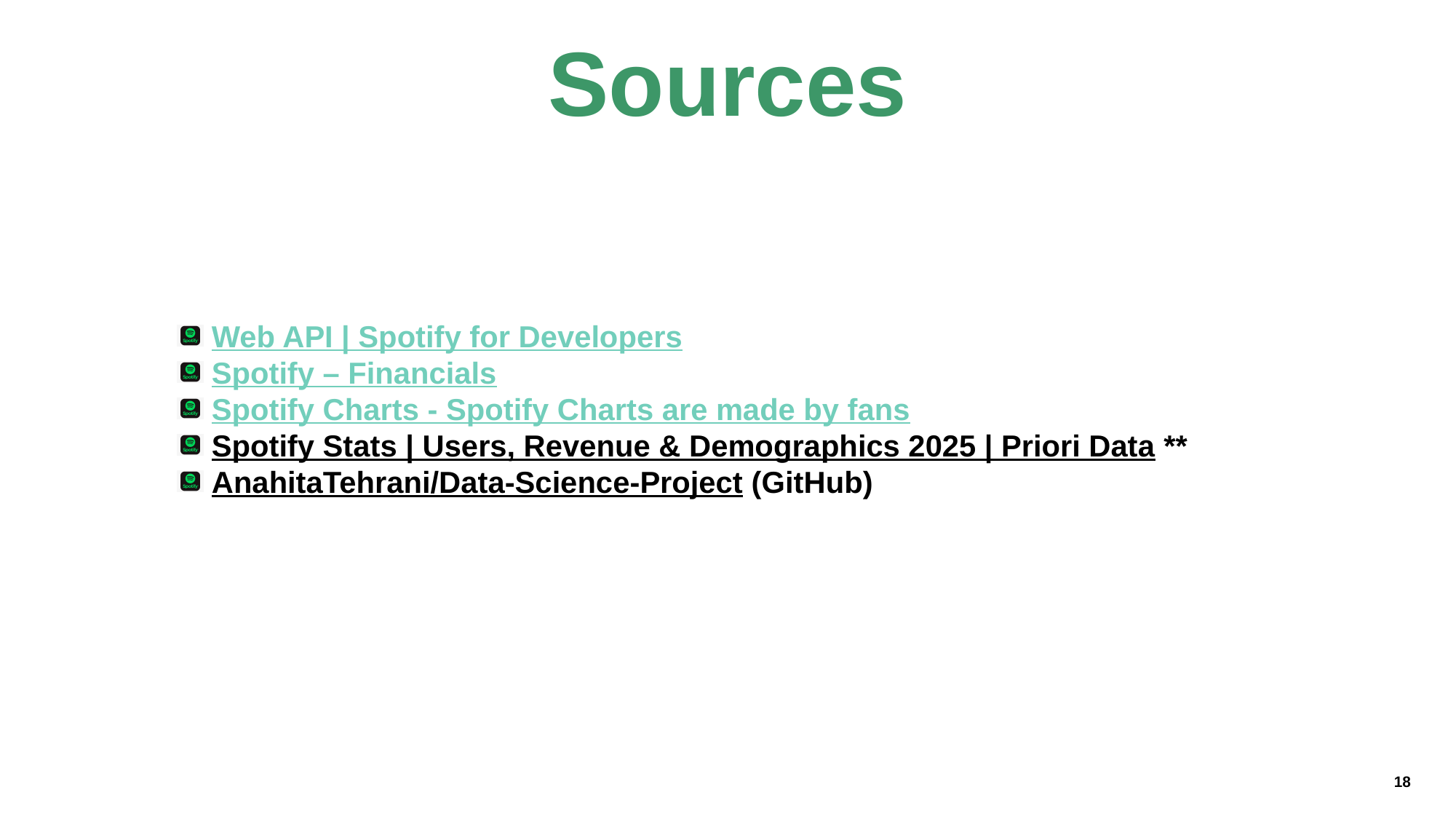

# Sources
Web API | Spotify for Developers
Spotify – Financials
Spotify Charts - Spotify Charts are made by fans
Spotify Stats | Users, Revenue & Demographics 2025 | Priori Data **
AnahitaTehrani/Data-Science-Project (GitHub)
18